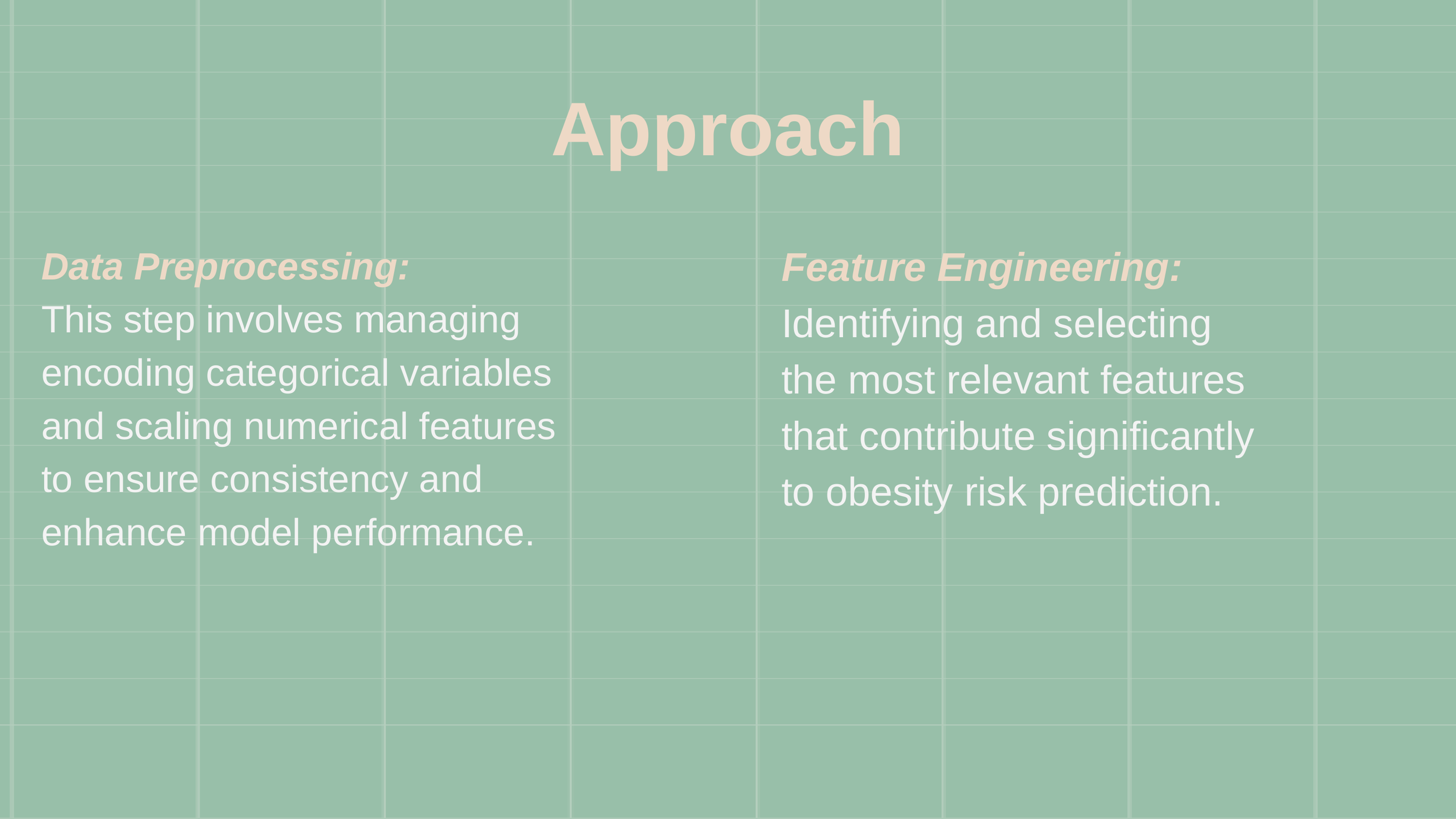

Approach
Feature Engineering: Identifying and selecting the most relevant features that contribute significantly to obesity risk prediction.
Data Preprocessing:
This step involves managing encoding categorical variables and scaling numerical features to ensure consistency and enhance model performance.